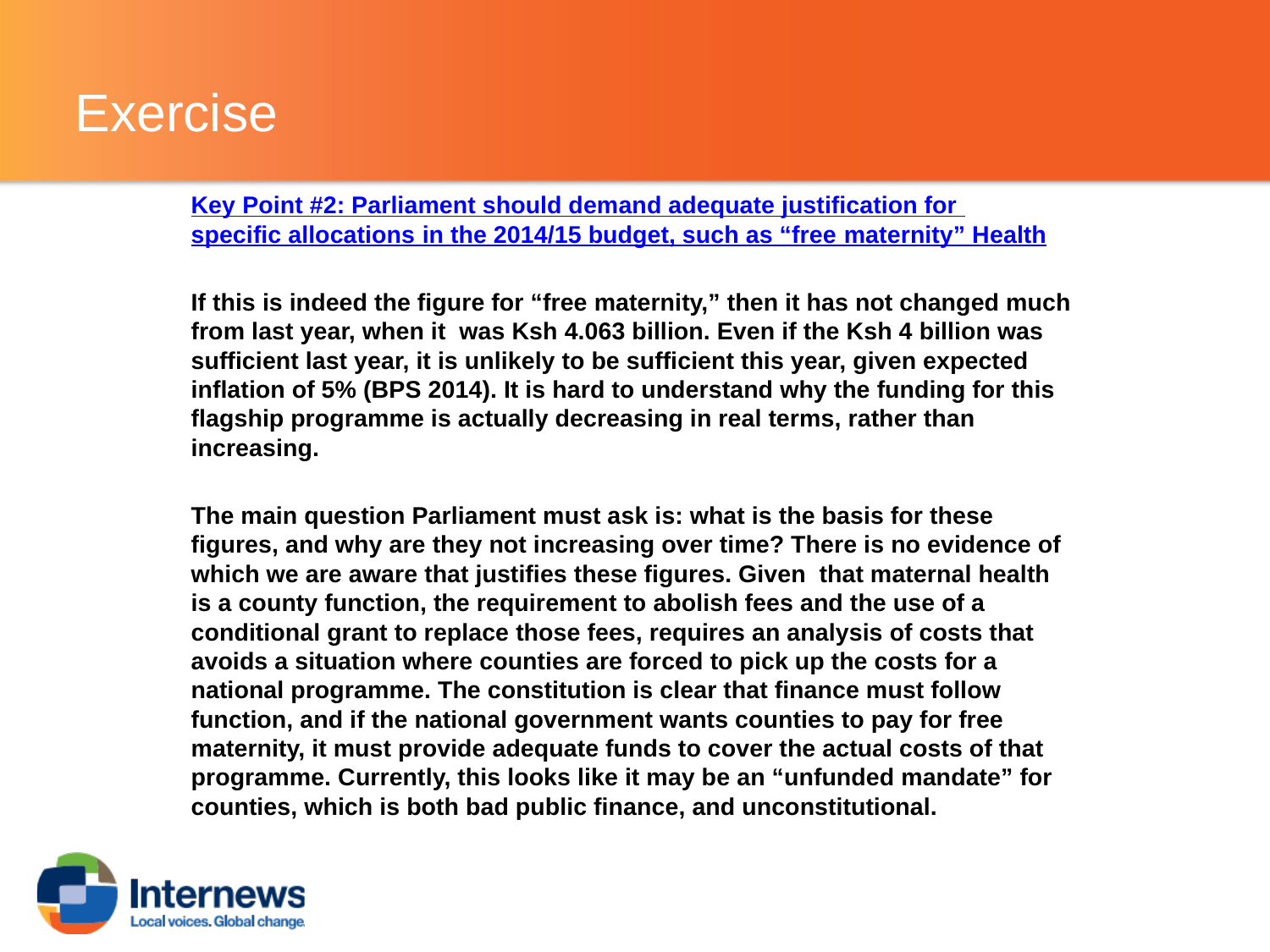

# Exercise
Key Point #2: Parliament should demand adequate justification for specific allocations in the 2014/15 budget, such as “free maternity” Health

If this is indeed the figure for “free maternity,” then it has not changed much from last year, when it  was Ksh 4.063 billion. Even if the Ksh 4 billion was sufficient last year, it is unlikely to be sufficient this year, given expected inflation of 5% (BPS 2014). It is hard to understand why the funding for this flagship programme is actually decreasing in real terms, rather than increasing.

The main question Parliament must ask is: what is the basis for these figures, and why are they not increasing over time? There is no evidence of which we are aware that justifies these figures. Given  that maternal health is a county function, the requirement to abolish fees and the use of a conditional grant to replace those fees, requires an analysis of costs that avoids a situation where counties are forced to pick up the costs for a national programme. The constitution is clear that finance must follow function, and if the national government wants counties to pay for free maternity, it must provide adequate funds to cover the actual costs of that programme. Currently, this looks like it may be an “unfunded mandate” for counties, which is both bad public finance, and unconstitutional.